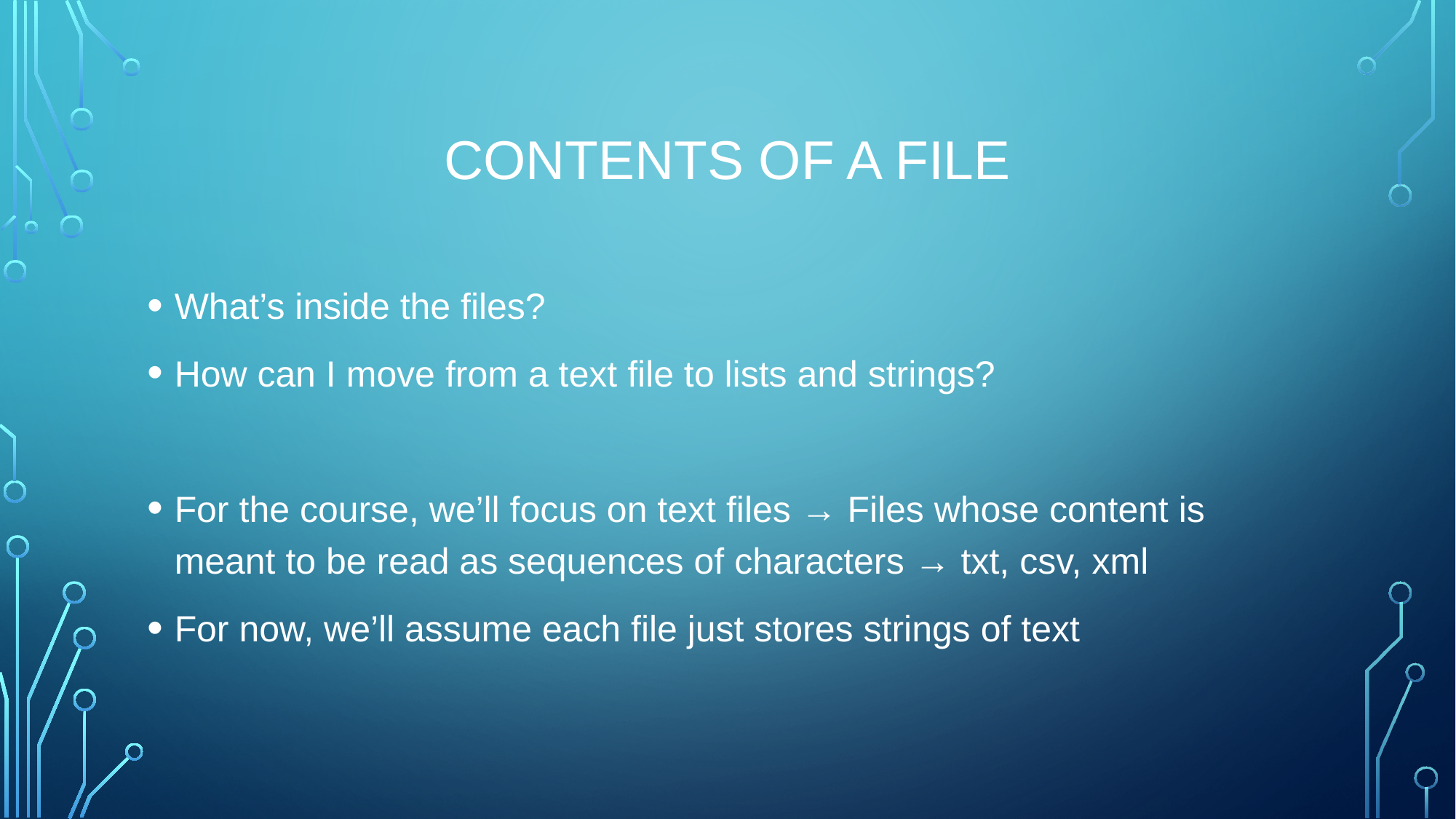

# Contents of a file
What’s inside the files?
How can I move from a text file to lists and strings?

For the course, we’ll focus on text files → Files whose content is meant to be read as sequences of characters → txt, csv, xml
For now, we’ll assume each file just stores strings of text